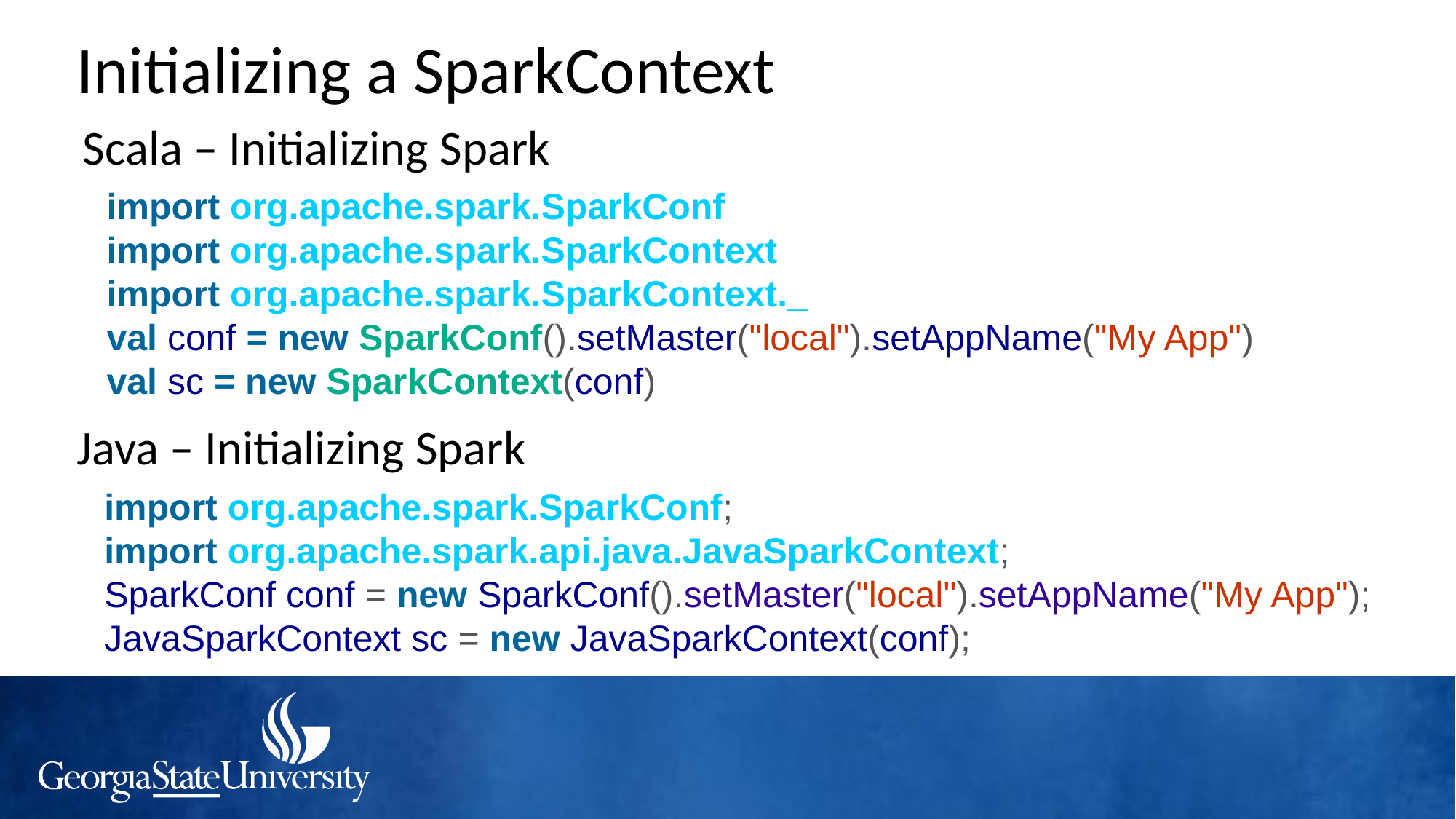

# Initializing a SparkContext
Scala – Initializing Spark
import org.apache.spark.SparkConf
import org.apache.spark.SparkContext
import org.apache.spark.SparkContext._
val conf = new SparkConf().setMaster("local").setAppName("My App")
val sc = new SparkContext(conf)
Java – Initializing Spark
import org.apache.spark.SparkConf;
import org.apache.spark.api.java.JavaSparkContext;
SparkConf conf = new SparkConf().setMaster("local").setAppName("My App");
JavaSparkContext sc = new JavaSparkContext(conf);